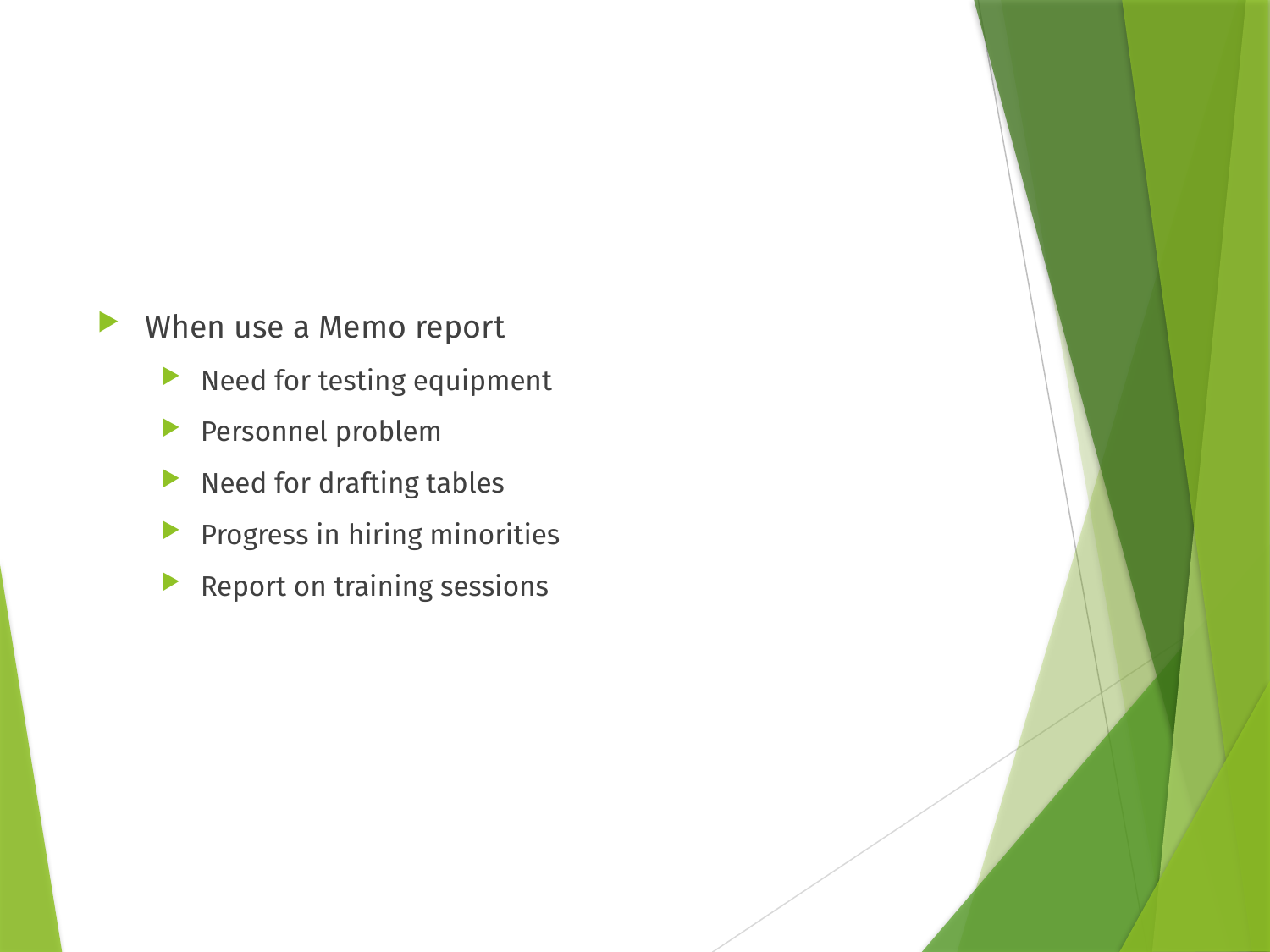

When use a Memo report
Need for testing equipment
Personnel problem
Need for drafting tables
Progress in hiring minorities
Report on training sessions